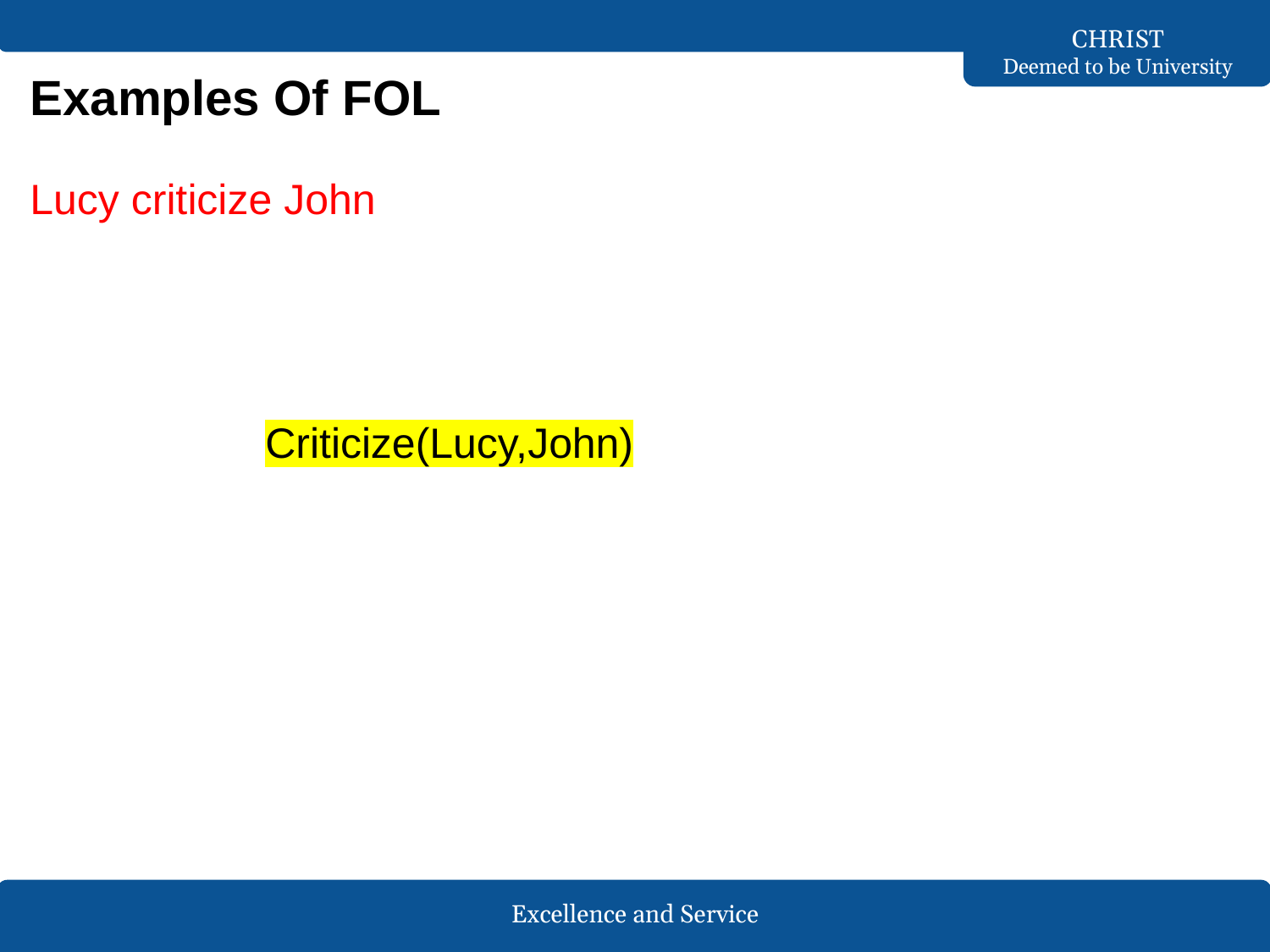

# Examples Of FOL
Lucy criticize John

Criticize(Lucy,John)